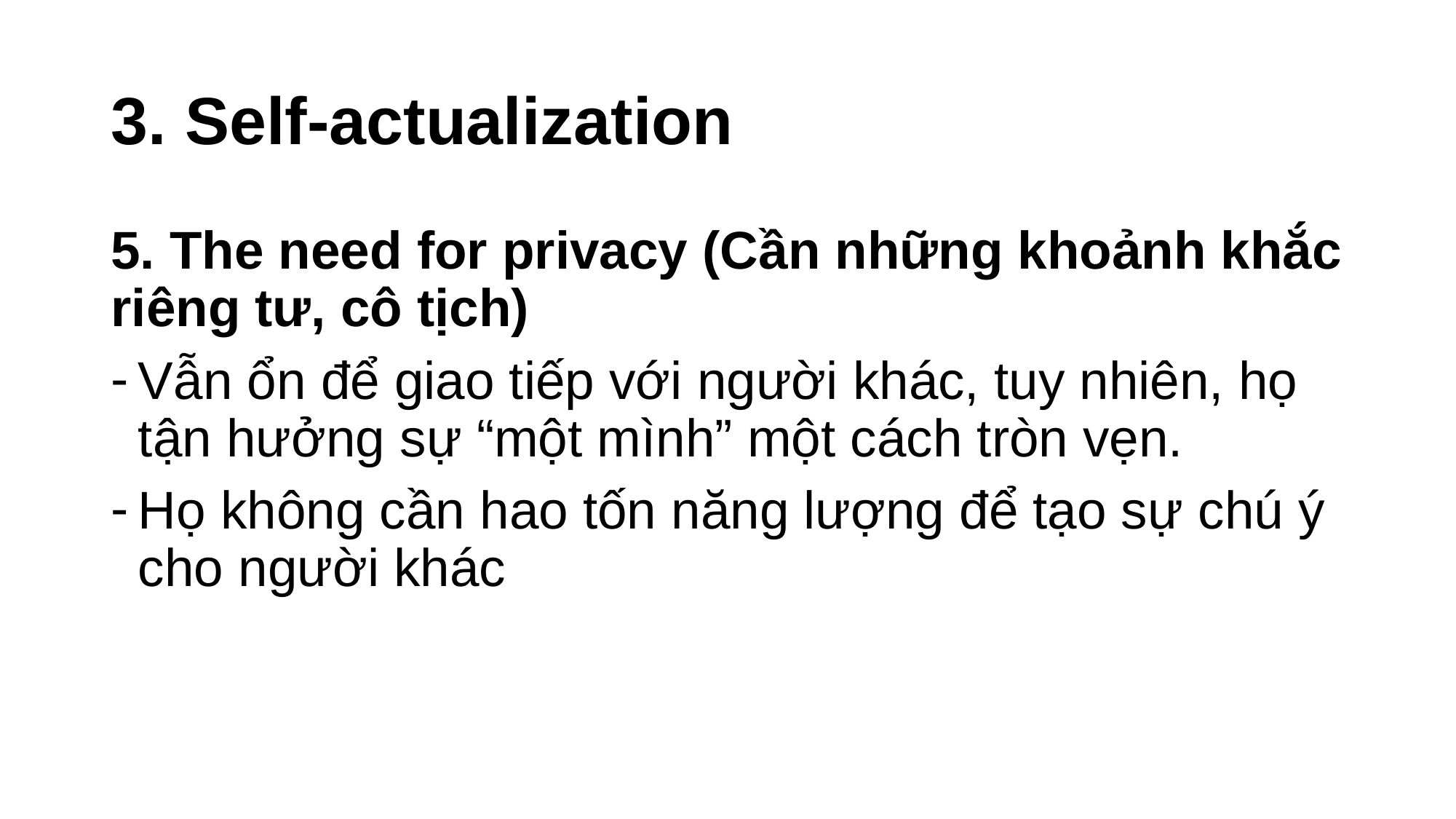

# 3. Self-actualization
5. The need for privacy (Cần những khoảnh khắc riêng tư, cô tịch)
Vẫn ổn để giao tiếp với người khác, tuy nhiên, họ tận hưởng sự “một mình” một cách tròn vẹn.
Họ không cần hao tốn năng lượng để tạo sự chú ý cho người khác